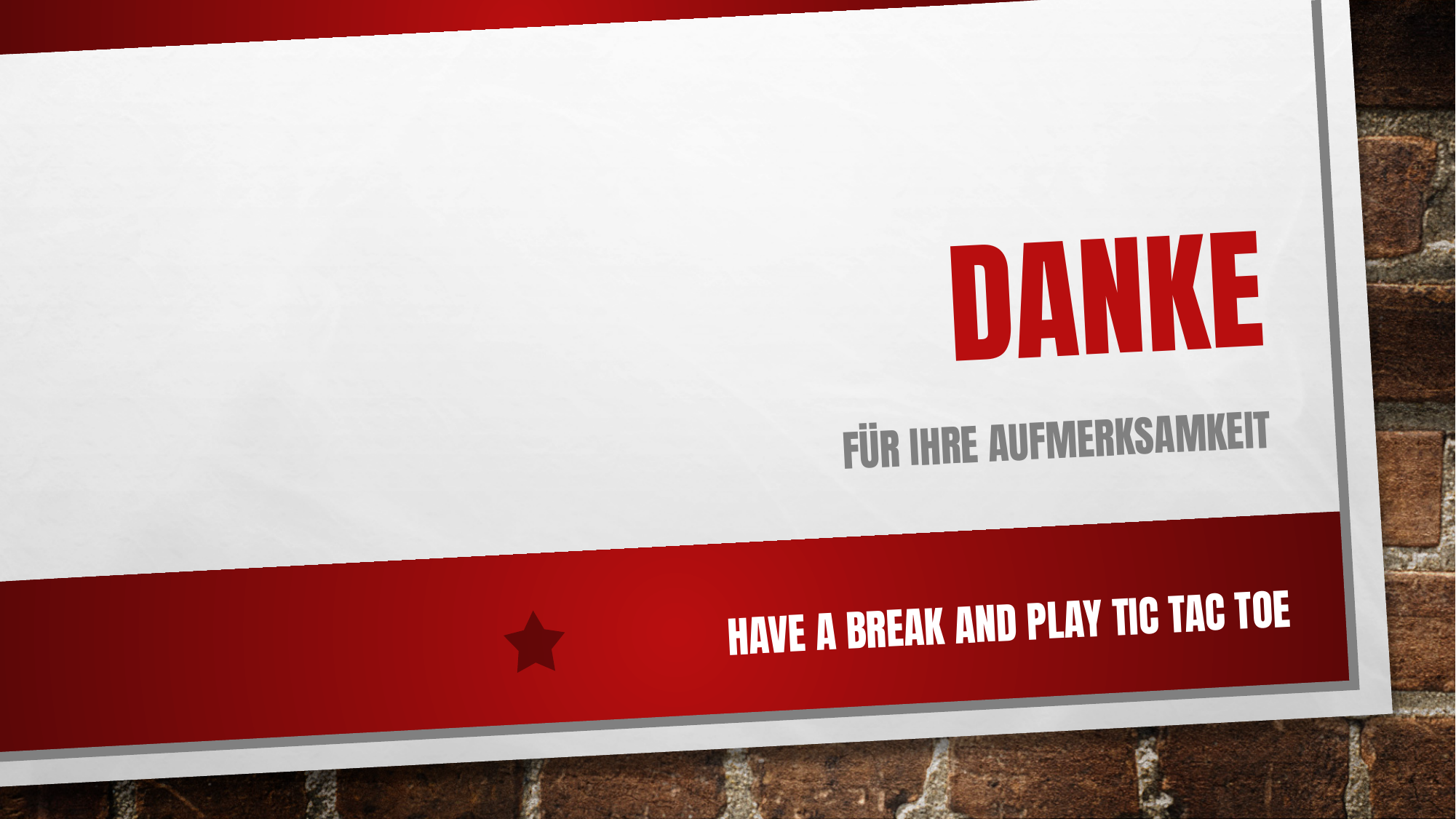

# danke
für ihre aufmerksamkeit
Have a break and play tic tac toe